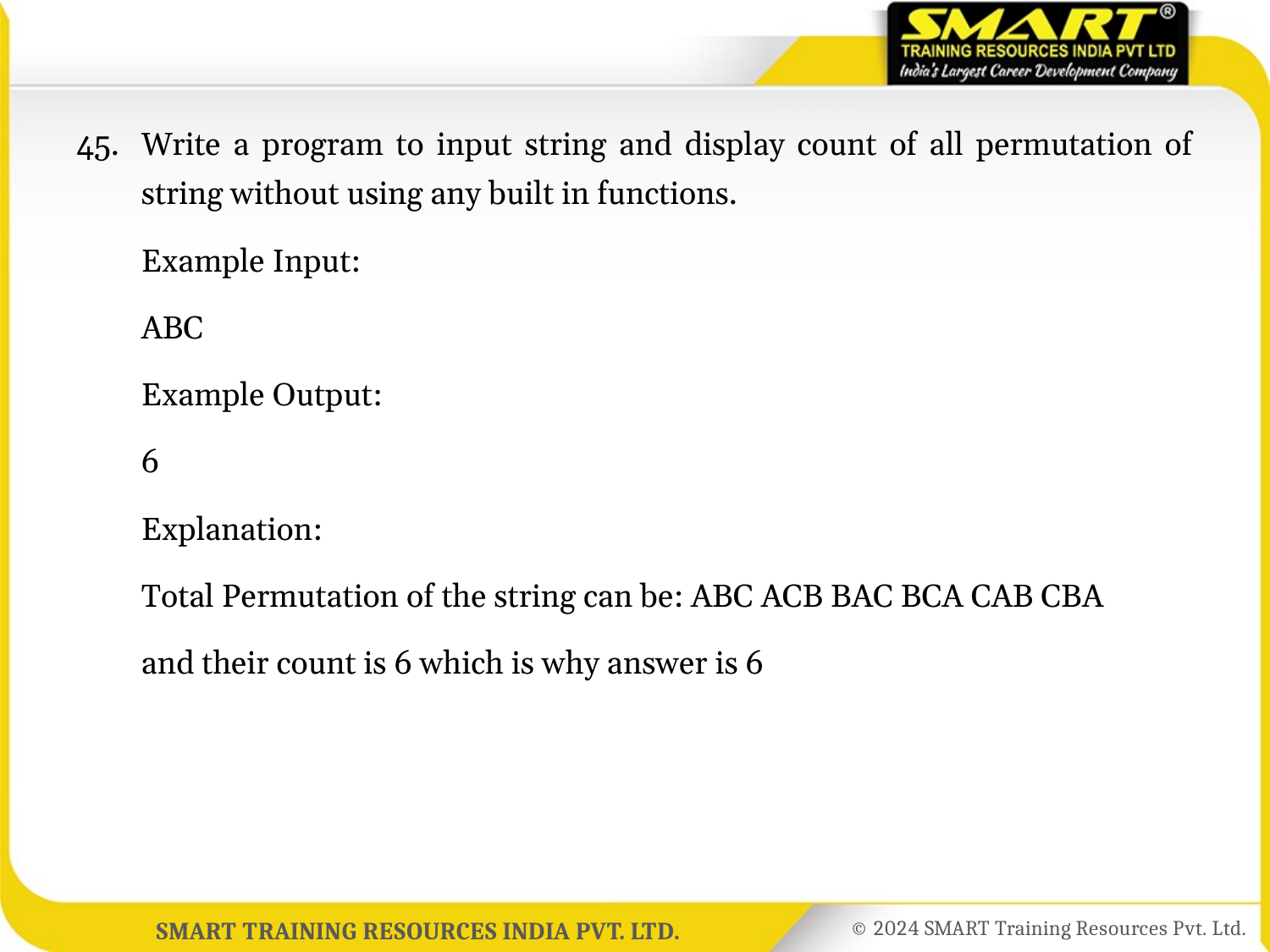

45.	Write a program to input string and display count of all permutation of string without using any built in functions.
	Example Input:
	ABC
	Example Output:
	6
	Explanation:
	Total Permutation of the string can be: ABC ACB BAC BCA CAB CBA
	and their count is 6 which is why answer is 6